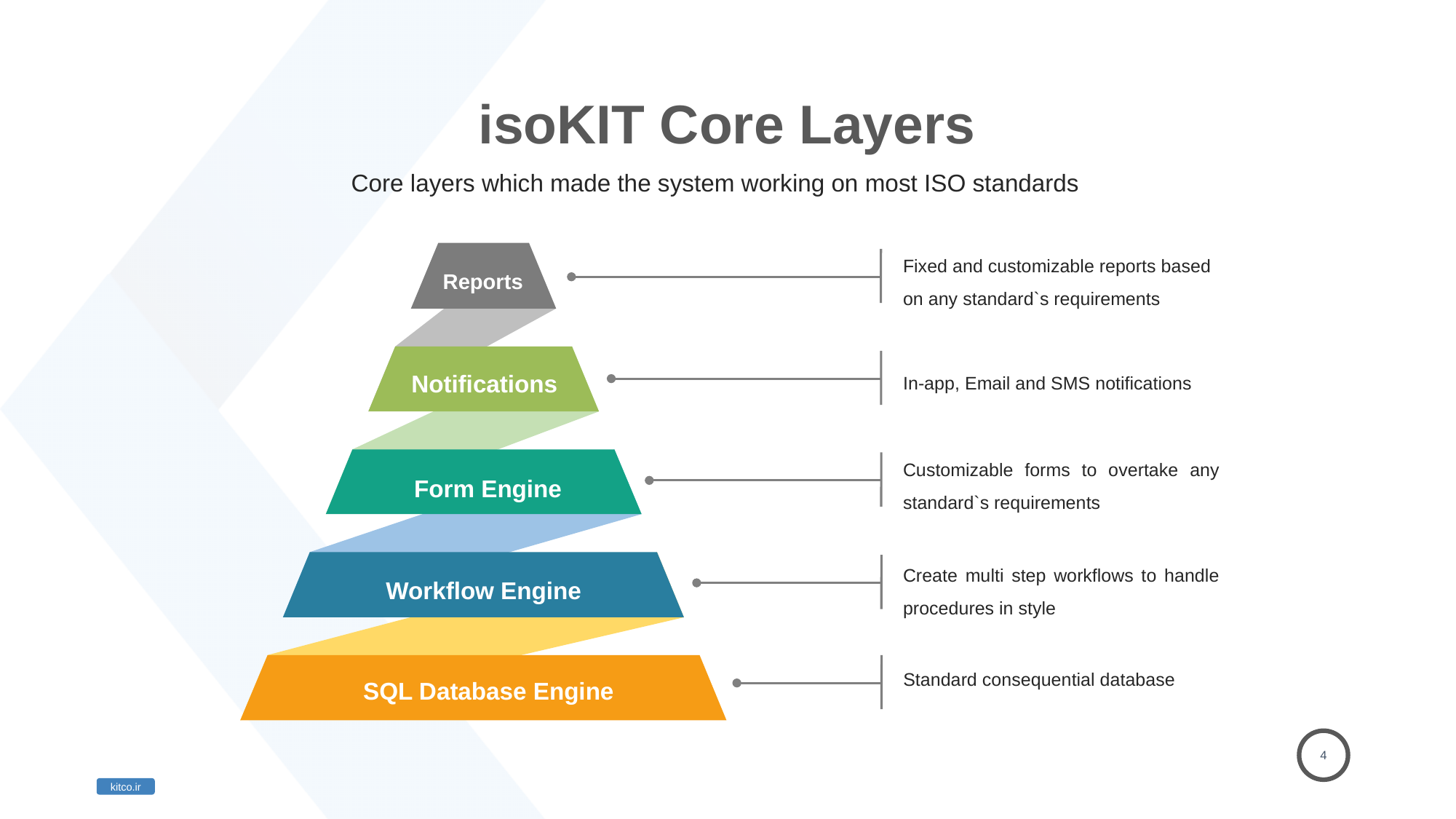

isoKIT Core Layers
Core layers which made the system working on most ISO standards

Reports
Fixed and customizable reports based on any standard`s requirements

Notifications

In-app, Email and SMS notifications
Customizable forms to overtake any standard`s requirements

Form Engine

Workflow Engine
Create multi step workflows to handle procedures in style

SQL Database Engine
Standard consequential database
4
kitco.ir